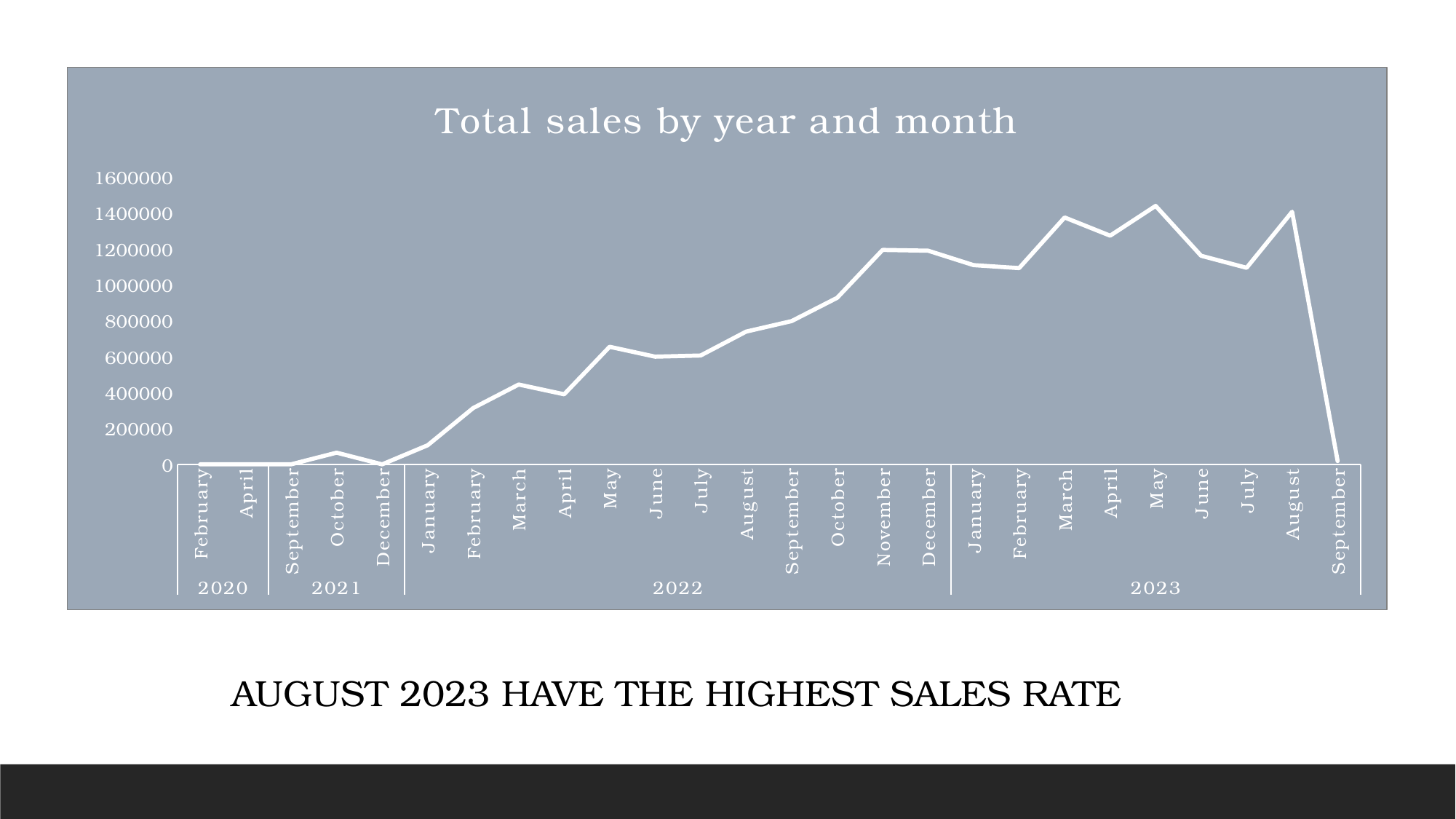

### Chart: Total sales by year and month

| Category | Total |
|---|---|
| February | 175.34 |
| April | 484.29 |
| September | 361.98 |
| October | 65334.16 |
| December | 19.62 |
| January | 106377.28 |
| February | 313611.14 |
| March | 444883.67 |
| April | 390573.22 |
| May | 655357.56 |
| June | 600188.25 |
| July | 606801.63 |
| August | 739771.69 |
| September | 798123.95 |
| October | 927941.56 |
| November | 1194895.28 |
| December | 1190754.45 |
| January | 1110179.48 |
| February | 1093645.16 |
| March | 1375969.49 |
| April | 1274397.34 |
| May | 1440293.47 |
| June | 1162446.84 |
| July | 1095423.99 |
| August | 1407468.18 |
| September | 18416.41 |
AUGUST 2023 HAVE THE HIGHEST SALES RATE